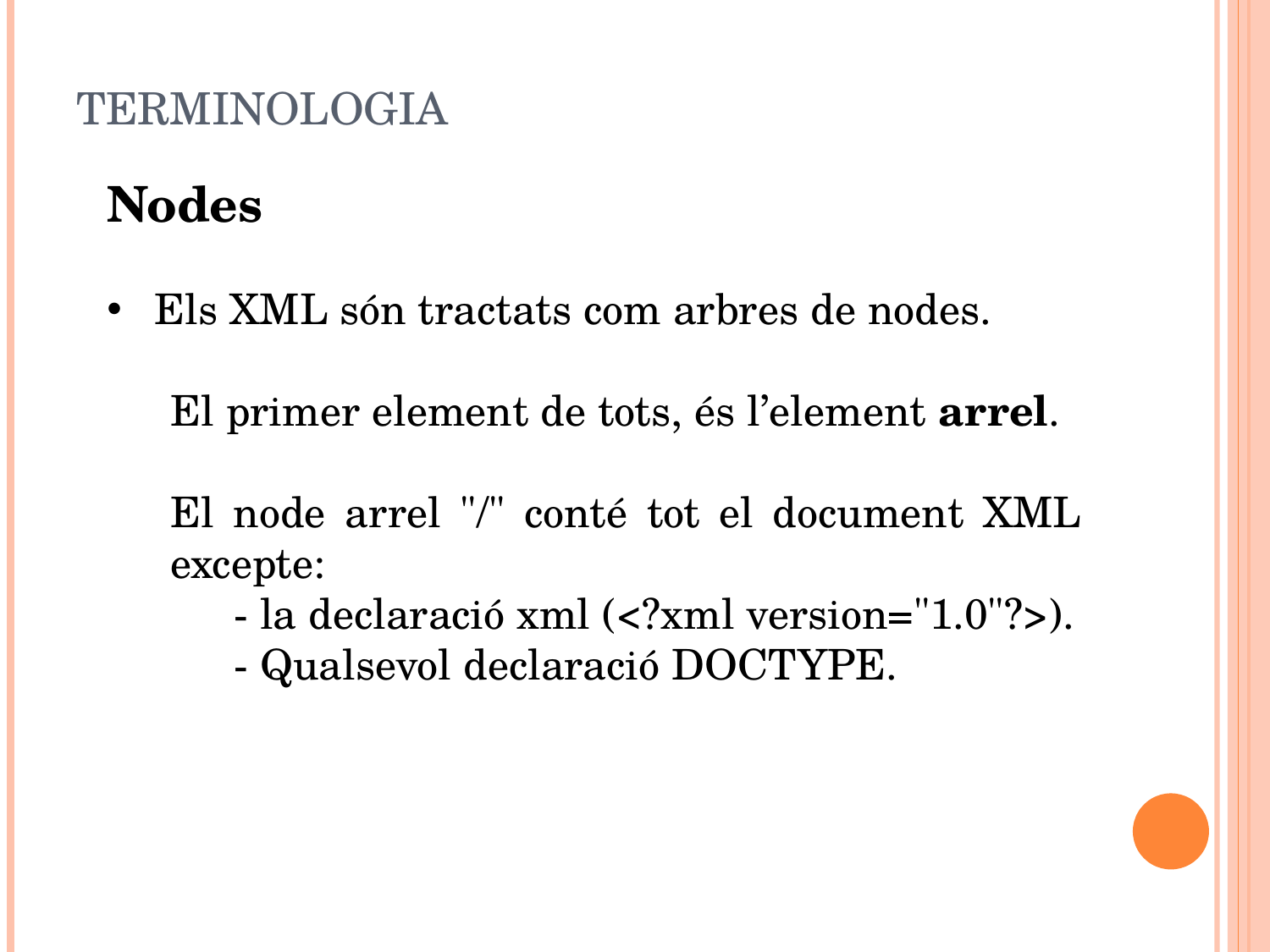

# Terminologia
Nodes

Els XML són tractats com arbres de nodes.

El primer element de tots, és l’element arrel.

El node arrel "/" conté tot el document XML excepte:
	- la declaració xml (<?xml version="1.0"?>).
	- Qualsevol declaració DOCTYPE.